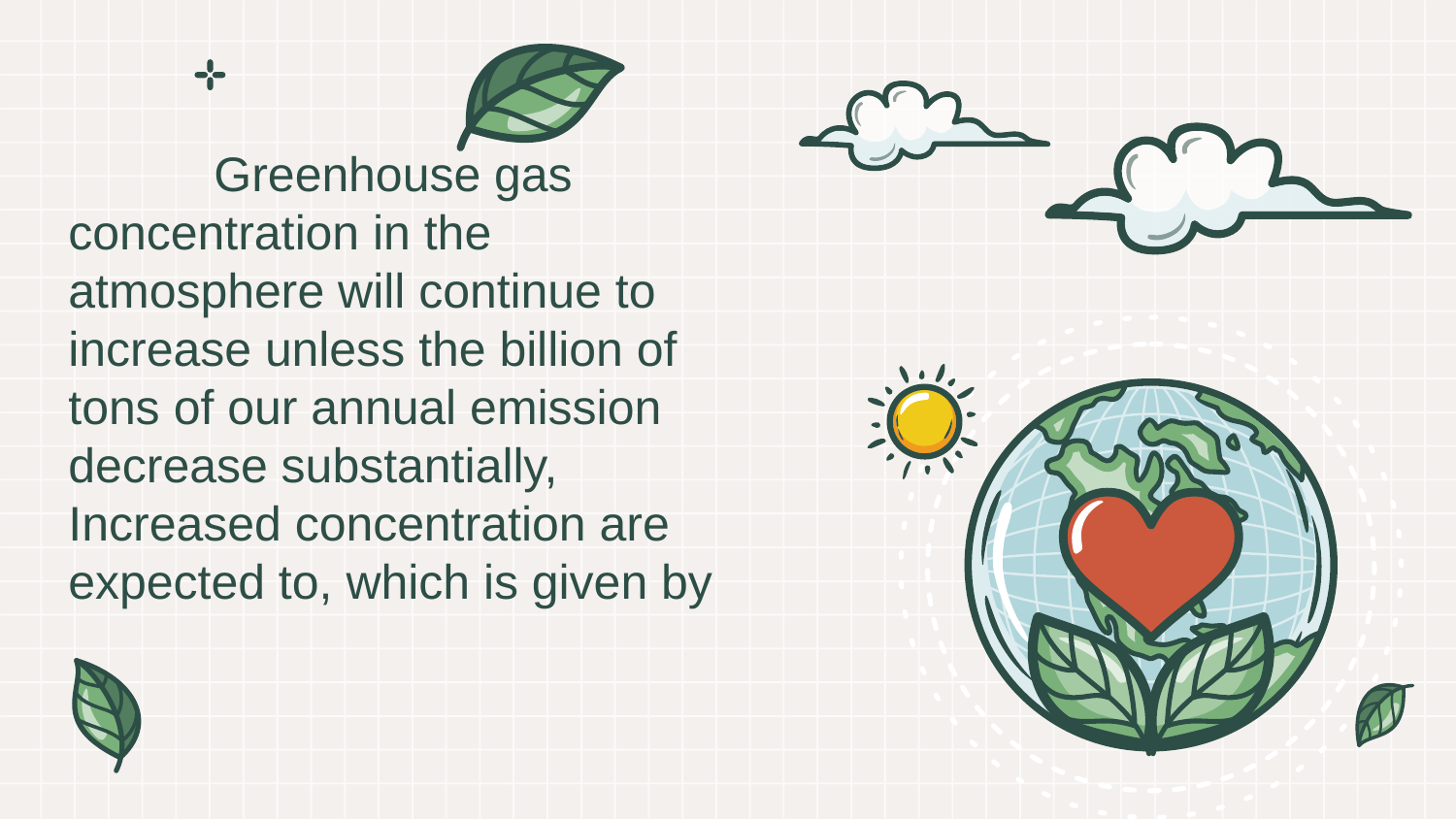

Greenhouse gas concentration in the atmosphere will continue to increase unless the billion of tons of our annual emission decrease substantially, Increased concentration are expected to, which is given by